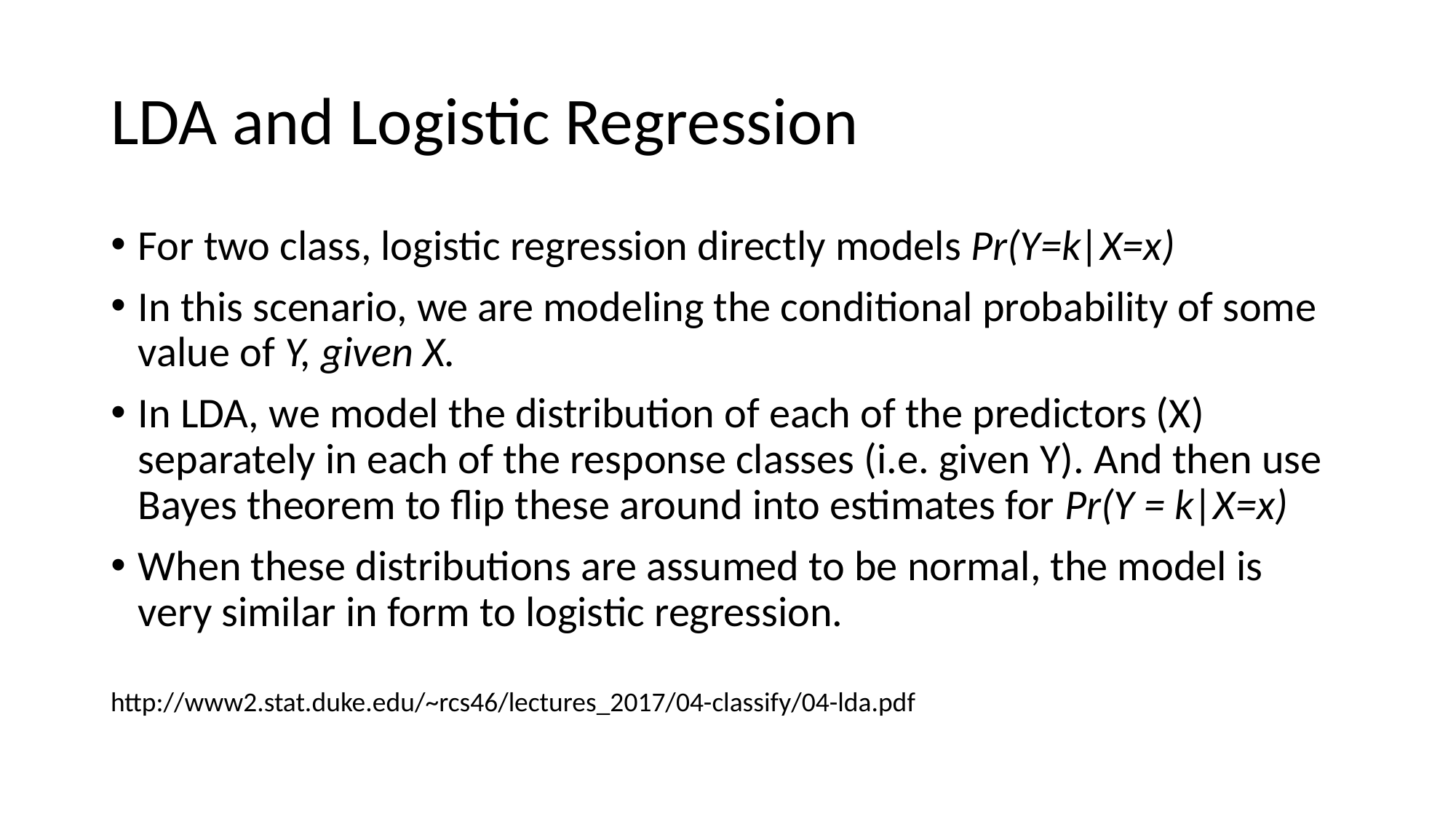

# LDA and Logistic Regression
For two class, logistic regression directly models Pr(Y=k|X=x)
In this scenario, we are modeling the conditional probability of some value of Y, given X.
In LDA, we model the distribution of each of the predictors (X) separately in each of the response classes (i.e. given Y). And then use Bayes theorem to flip these around into estimates for Pr(Y = k|X=x)
When these distributions are assumed to be normal, the model is very similar in form to logistic regression.

http://www2.stat.duke.edu/~rcs46/lectures_2017/04-classify/04-lda.pdf